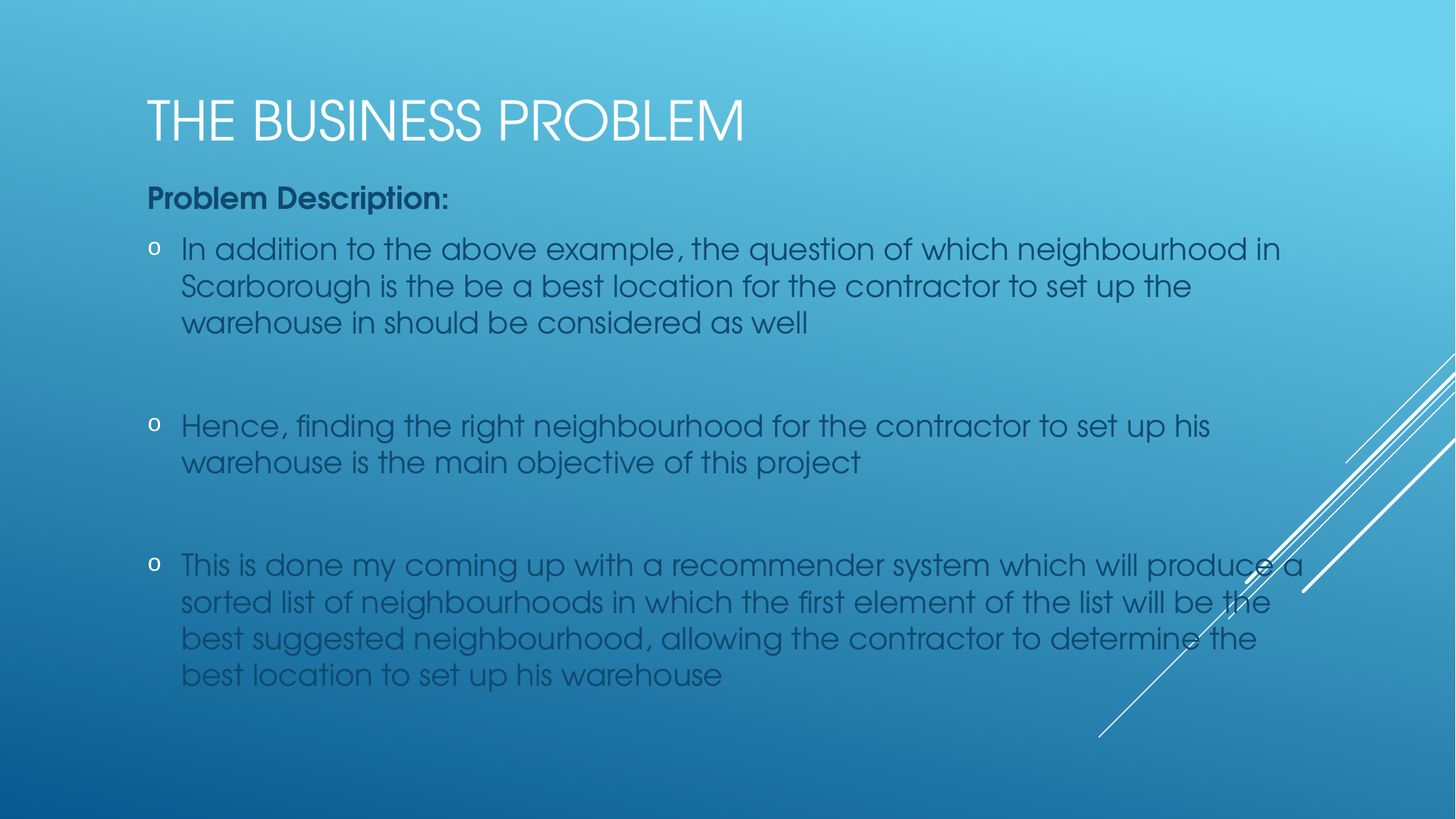

# The Business Problem
Problem Description:
In addition to the above example, the question of which neighbourhood in Scarborough is the be a best location for the contractor to set up the warehouse in should be considered as well

Hence, finding the right neighbourhood for the contractor to set up his warehouse is the main objective of this project

This is done my coming up with a recommender system which will produce a sorted list of neighbourhoods in which the first element of the list will be the best suggested neighbourhood, allowing the contractor to determine the best location to set up his warehouse